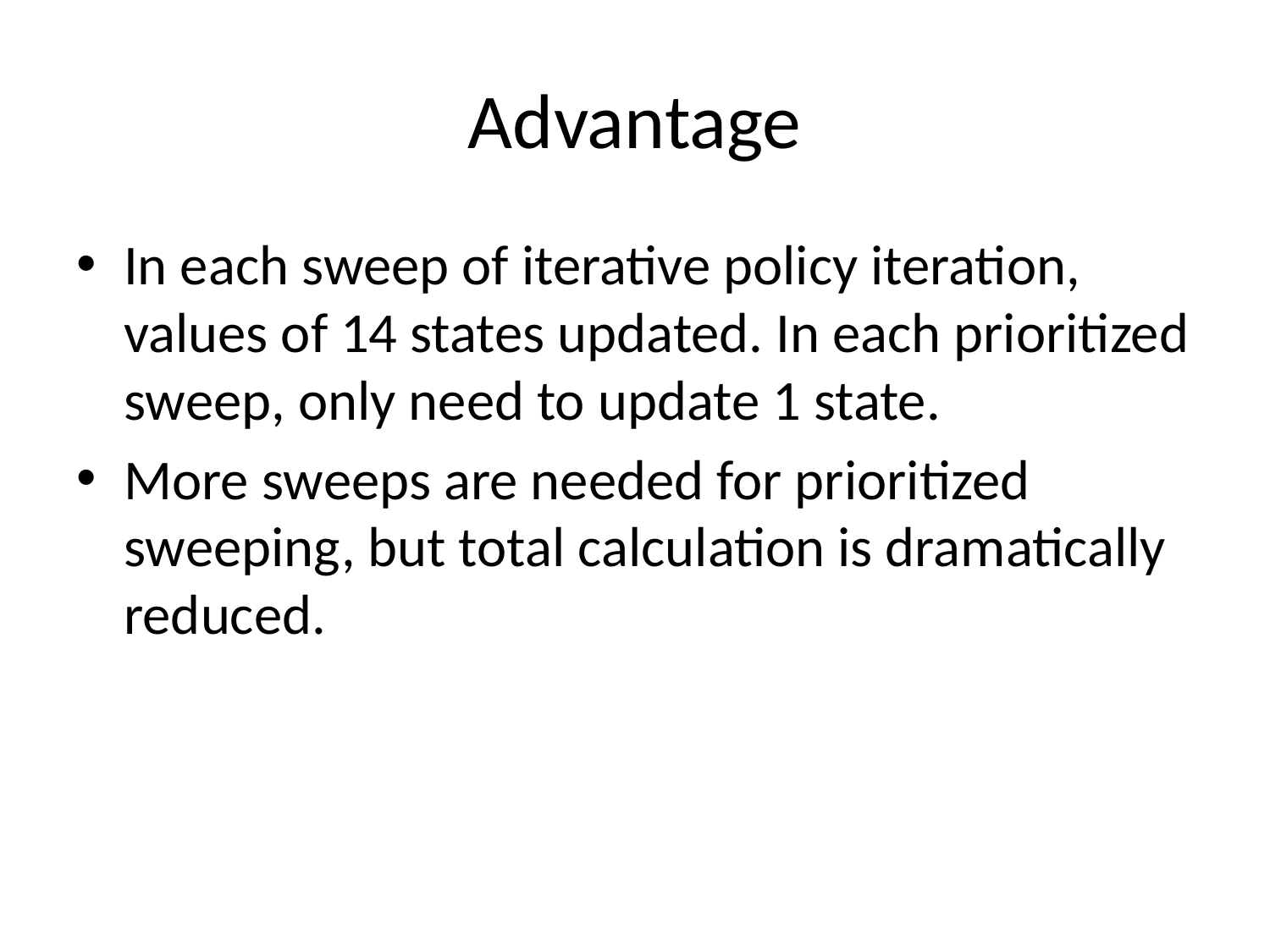

# Advantage
In each sweep of iterative policy iteration, values of 14 states updated. In each prioritized sweep, only need to update 1 state.
More sweeps are needed for prioritized sweeping, but total calculation is dramatically reduced.